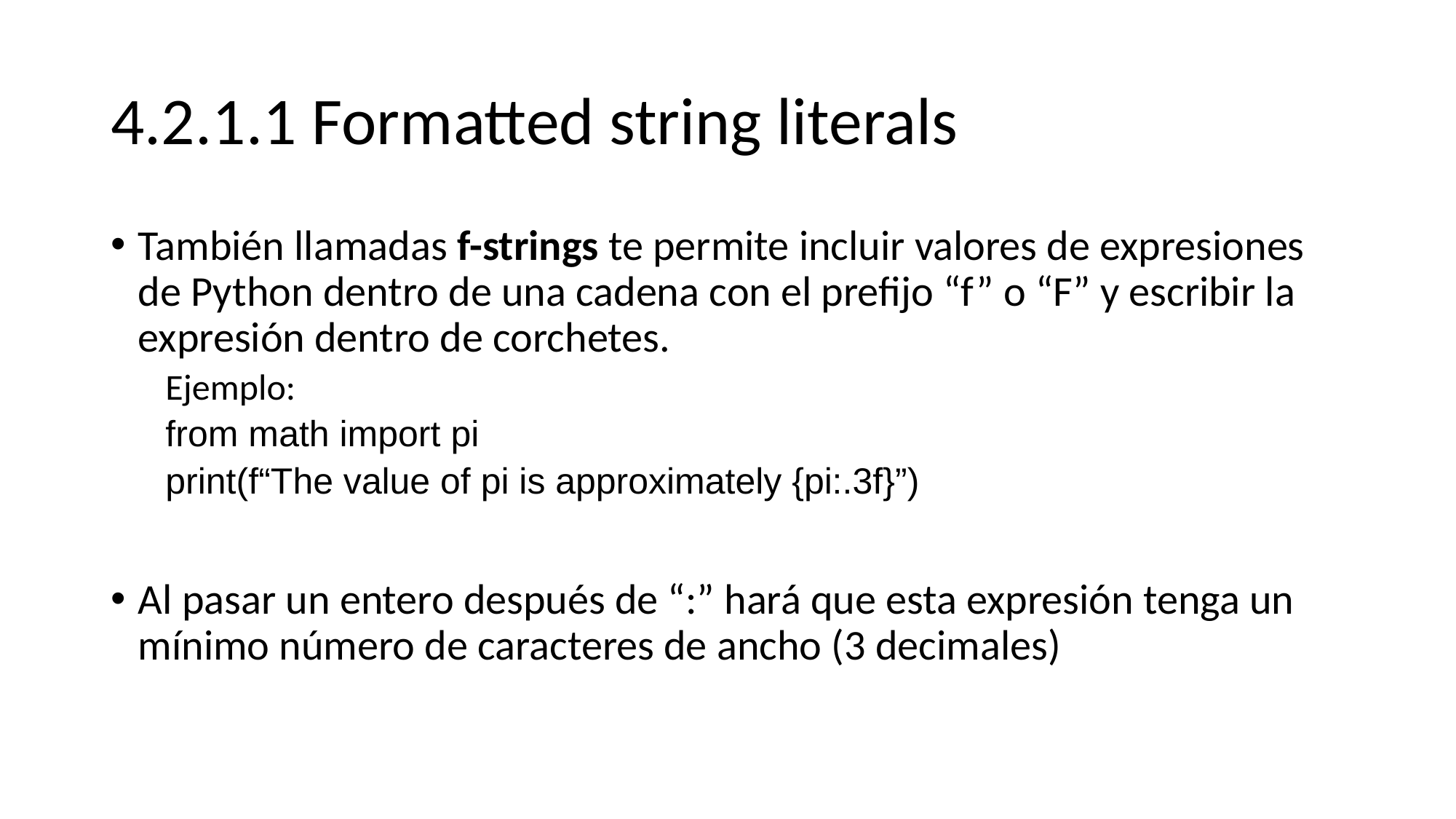

# 4.2.1.1 Formatted string literals
También llamadas f-strings te permite incluir valores de expresiones de Python dentro de una cadena con el prefijo “f” o “F” y escribir la expresión dentro de corchetes.
Ejemplo:
from math import pi
print(f“The value of pi is approximately {pi:.3f}”)

Al pasar un entero después de “:” hará que esta expresión tenga un mínimo número de caracteres de ancho (3 decimales)